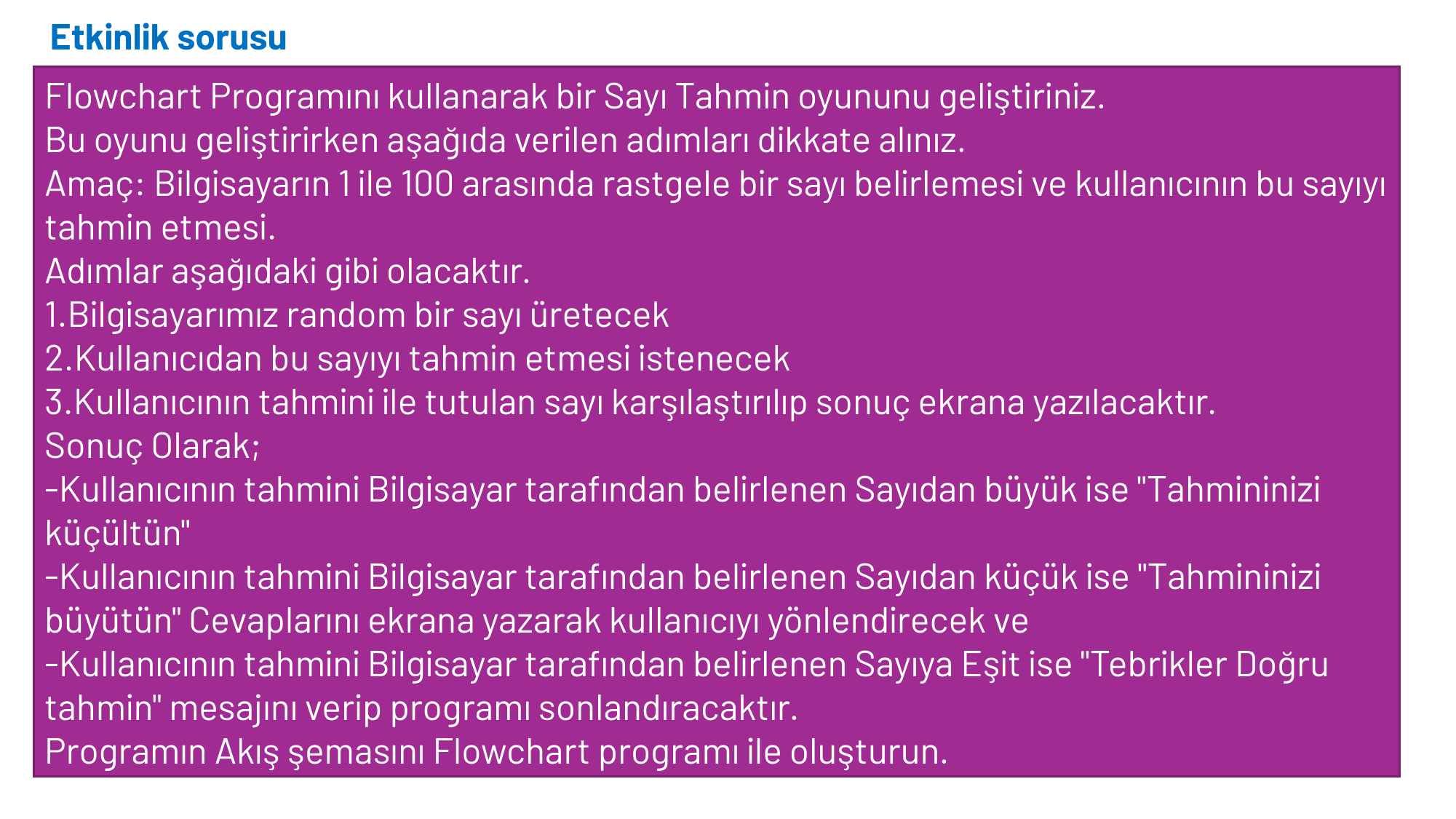

Etkinlik sorusu
Flowchart Programını kullanarak bir Sayı Tahmin oyununu geliştiriniz.
Bu oyunu geliştirirken aşağıda verilen adımları dikkate alınız.
Amaç: Bilgisayarın 1 ile 100 arasında rastgele bir sayı belirlemesi ve kullanıcının bu sayıyı tahmin etmesi.
Adımlar aşağıdaki gibi olacaktır.
1.Bilgisayarımız random bir sayı üretecek
2.Kullanıcıdan bu sayıyı tahmin etmesi istenecek
3.Kullanıcının tahmini ile tutulan sayı karşılaştırılıp sonuç ekrana yazılacaktır.
Sonuç Olarak;
-Kullanıcının tahmini Bilgisayar tarafından belirlenen Sayıdan büyük ise "Tahmininizi küçültün"
-Kullanıcının tahmini Bilgisayar tarafından belirlenen Sayıdan küçük ise "Tahmininizi büyütün" Cevaplarını ekrana yazarak kullanıcıyı yönlendirecek ve
-Kullanıcının tahmini Bilgisayar tarafından belirlenen Sayıya Eşit ise "Tebrikler Doğru tahmin" mesajını verip programı sonlandıracaktır.
Programın Akış şemasını Flowchart programı ile oluşturun.